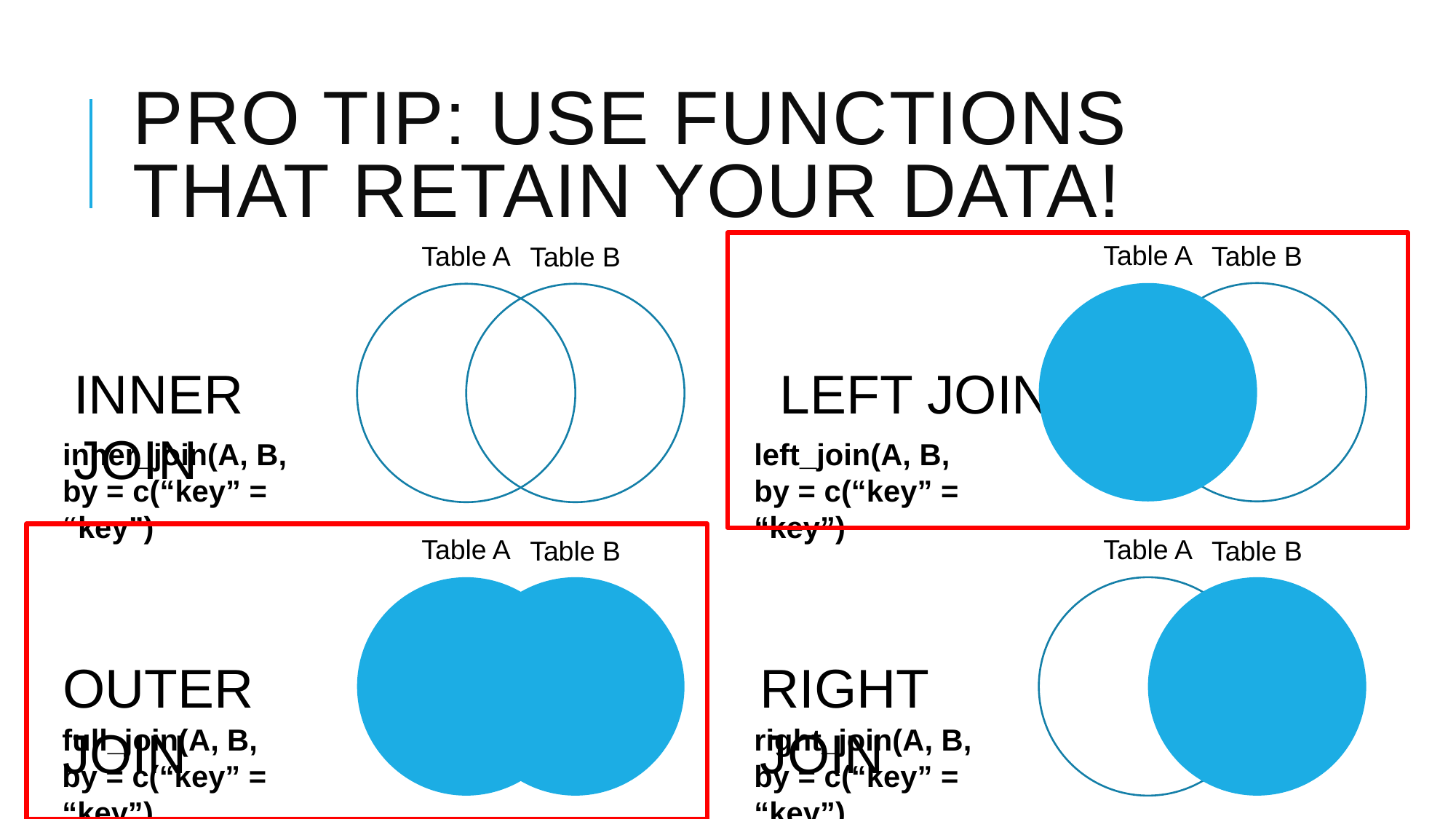

# Pro Tip: Use Functions that retain your data!

Table A
Table A
Table B
Table B

LEFT JOIN
INNER JOIN
left_join(A, B,
by = c(“key” = “key”)
inner_join(A, B,
by = c(“key” = “key”)

Table A
Table A
Table B
Table B

RIGHT JOIN
OUTER JOIN
full_join(A, B,
by = c(“key” = “key”)
right_join(A, B,
by = c(“key” = “key”)